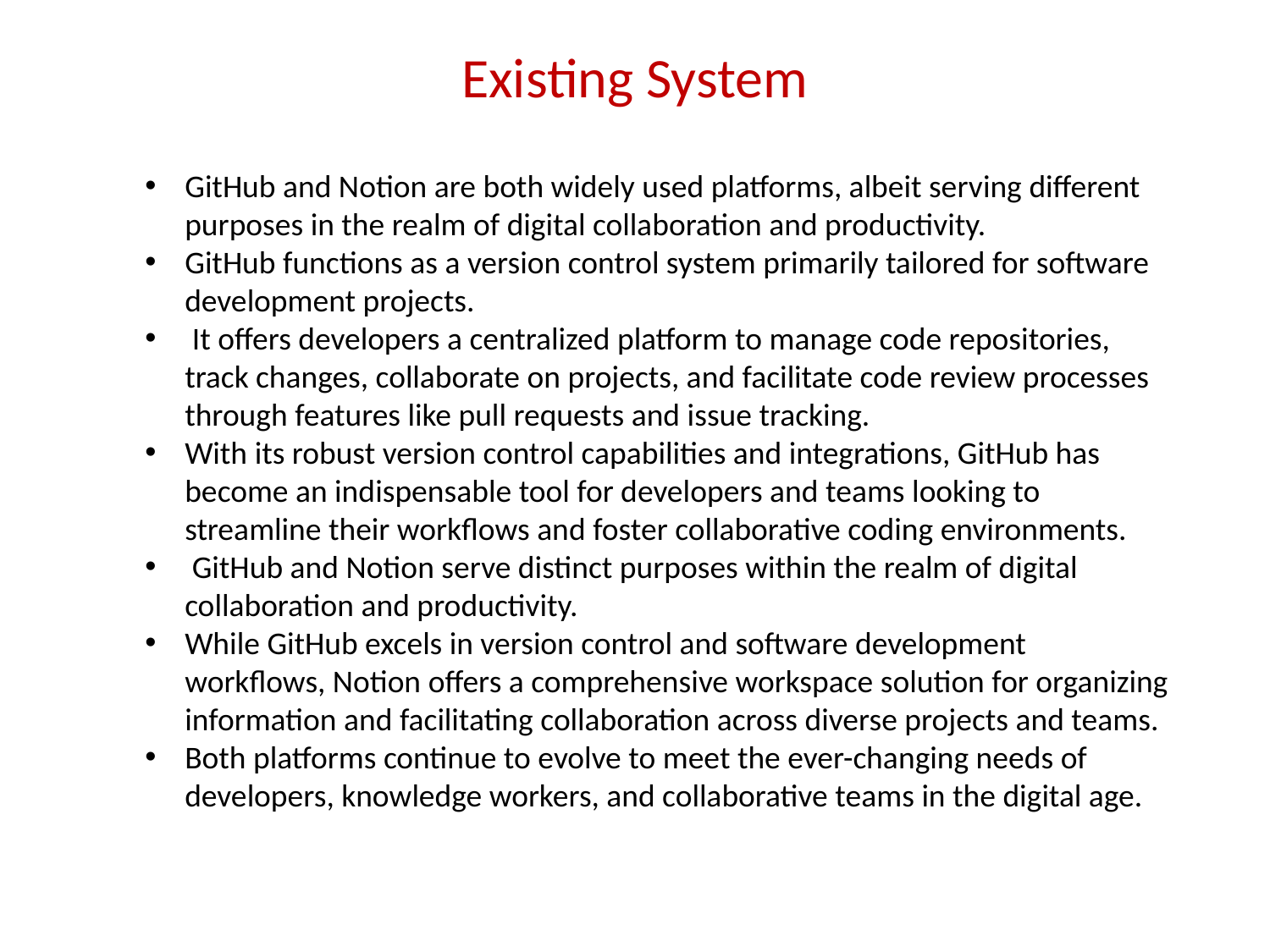

# Existing System
GitHub and Notion are both widely used platforms, albeit serving different purposes in the realm of digital collaboration and productivity.
GitHub functions as a version control system primarily tailored for software development projects.
 It offers developers a centralized platform to manage code repositories, track changes, collaborate on projects, and facilitate code review processes through features like pull requests and issue tracking.
With its robust version control capabilities and integrations, GitHub has become an indispensable tool for developers and teams looking to streamline their workflows and foster collaborative coding environments.
 GitHub and Notion serve distinct purposes within the realm of digital collaboration and productivity.
While GitHub excels in version control and software development workflows, Notion offers a comprehensive workspace solution for organizing information and facilitating collaboration across diverse projects and teams.
Both platforms continue to evolve to meet the ever-changing needs of developers, knowledge workers, and collaborative teams in the digital age.